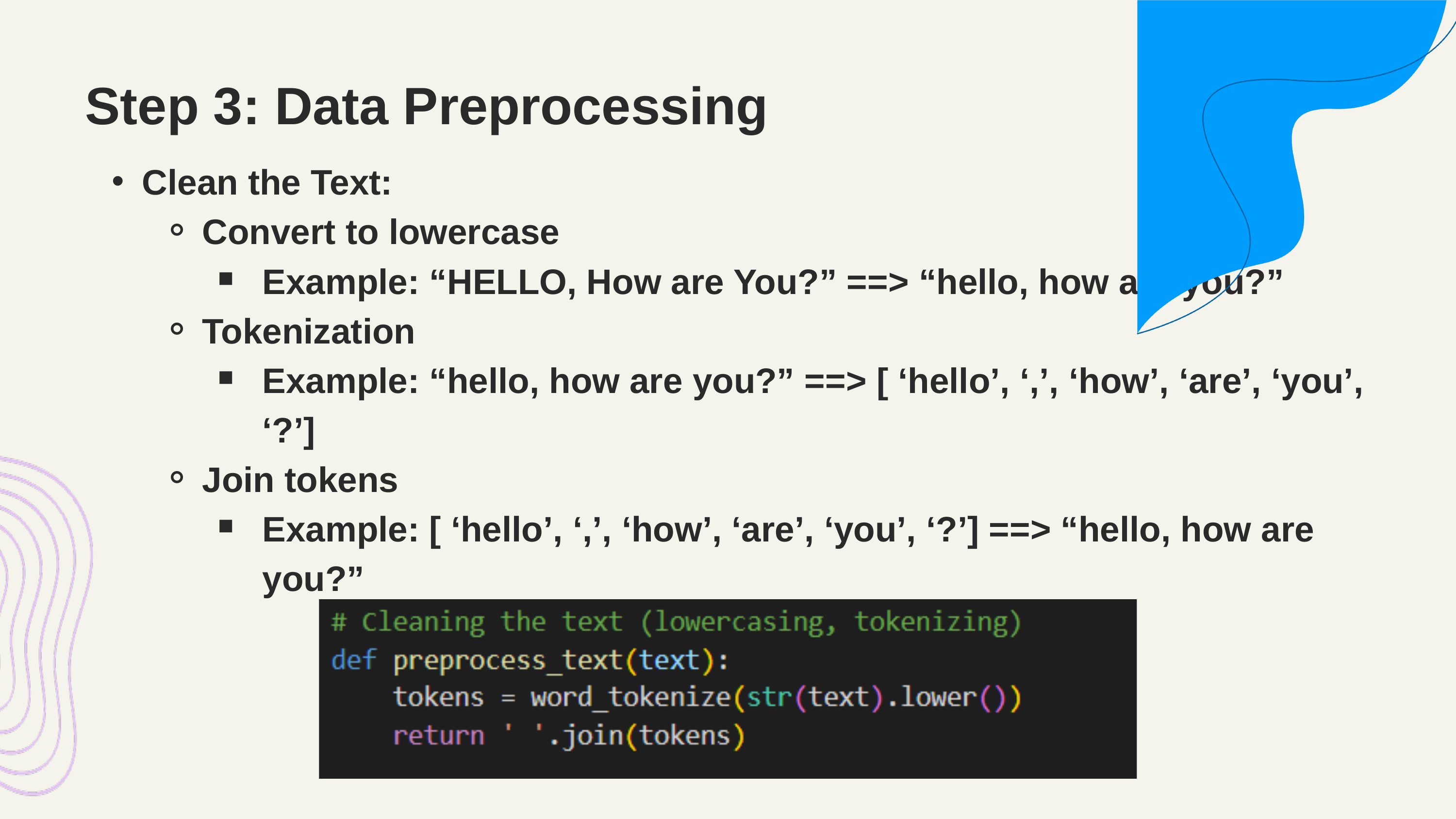

Step 3: Data Preprocessing
Clean the Text:
Convert to lowercase
Example: “HELLO, How are You?” ==> “hello, how are you?”
Tokenization
Example: “hello, how are you?” ==> [ ‘hello’, ‘,’, ‘how’, ‘are’, ‘you’, ‘?’]
Join tokens
Example: [ ‘hello’, ‘,’, ‘how’, ‘are’, ‘you’, ‘?’] ==> “hello, how are you?”